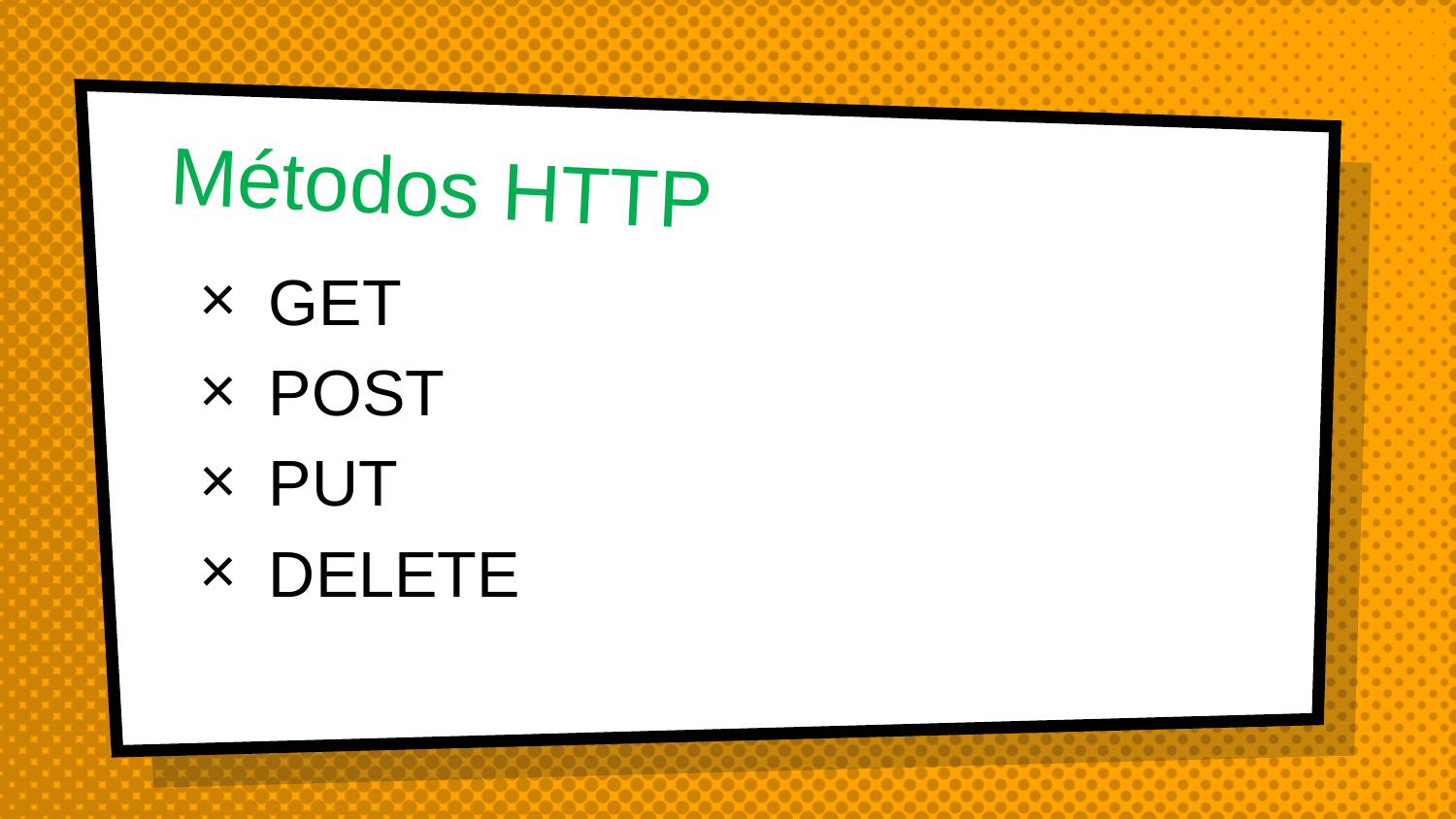

# Métodos HTTP
 GET
 POST
 PUT
 DELETE